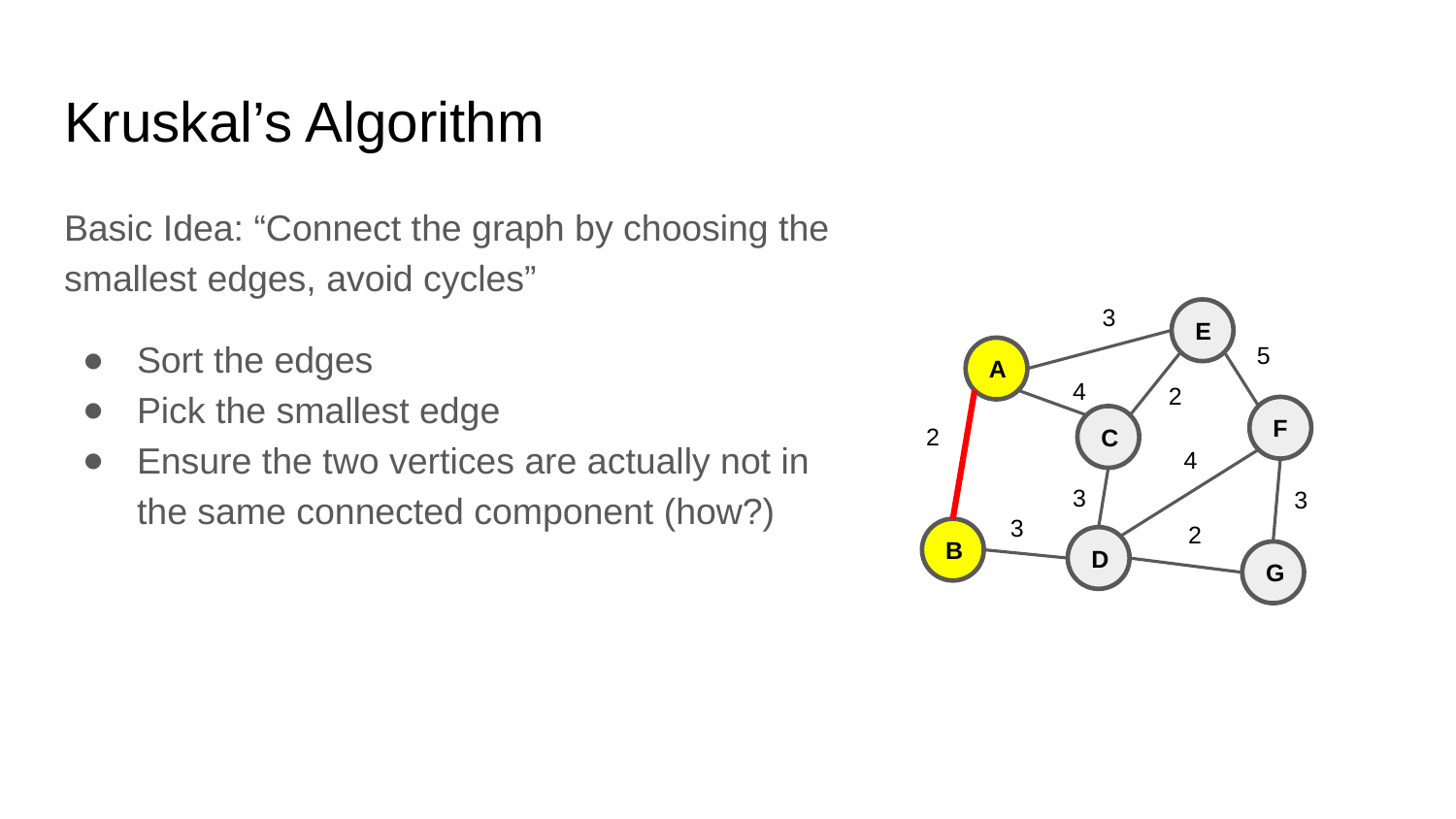

# Kruskal’s Algorithm
Basic Idea: “Connect the graph by choosing the smallest edges, avoid cycles”
Sort the edges
Pick the smallest edge
Ensure the two vertices are actually not in the same connected component (how?)
3
E
5
A
4
2
F
C
2
4
3
3
3
2
B
D
G